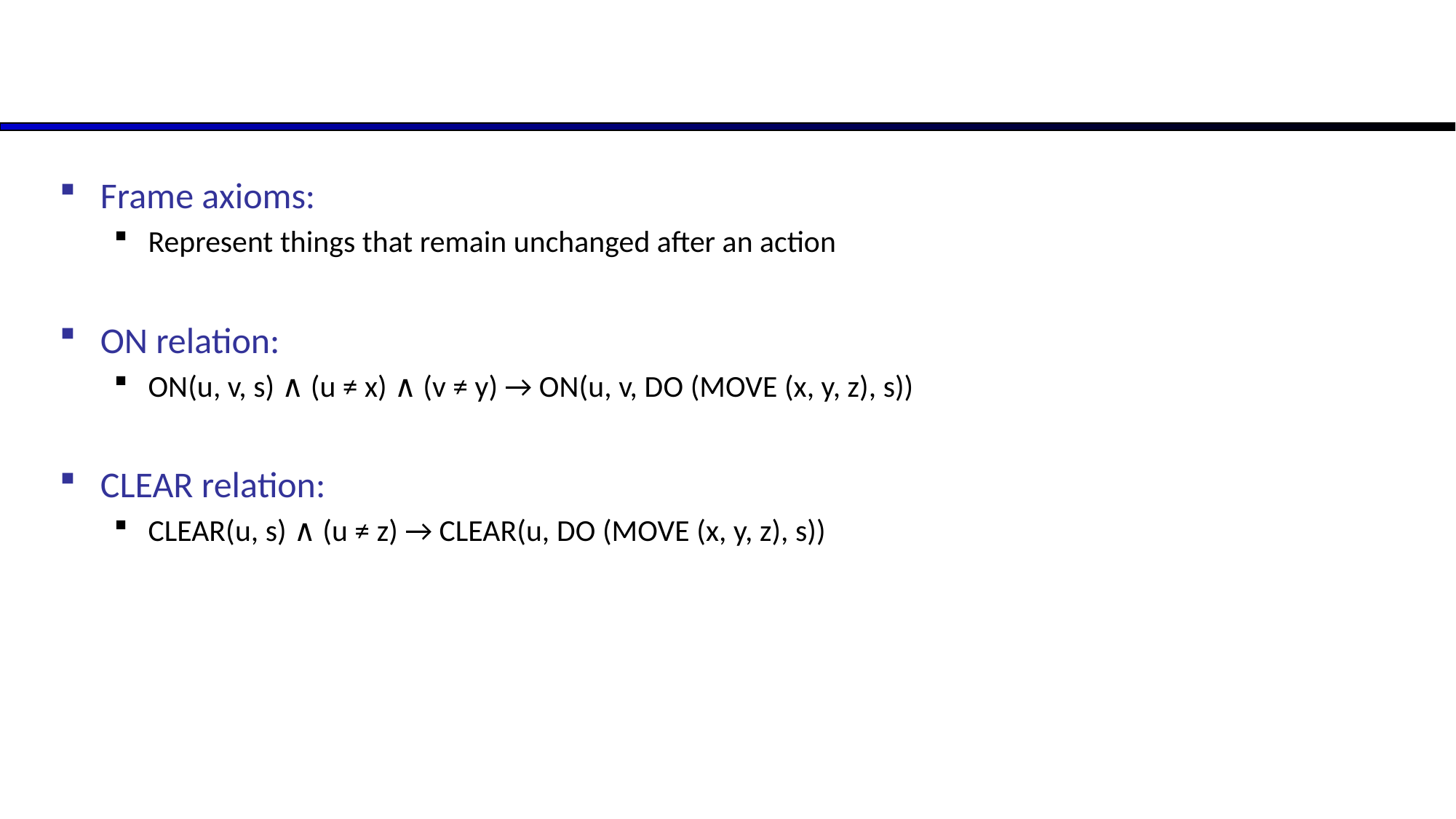

#
Frame axioms:
Represent things that remain unchanged after an action

ON relation:
ON(u, v, s) ∧ (u ≠ x) ∧ (v ≠ y) → ON(u, v, DO (MOVE (x, y, z), s))

CLEAR relation:
CLEAR(u, s) ∧ (u ≠ z) → CLEAR(u, DO (MOVE (x, y, z), s))